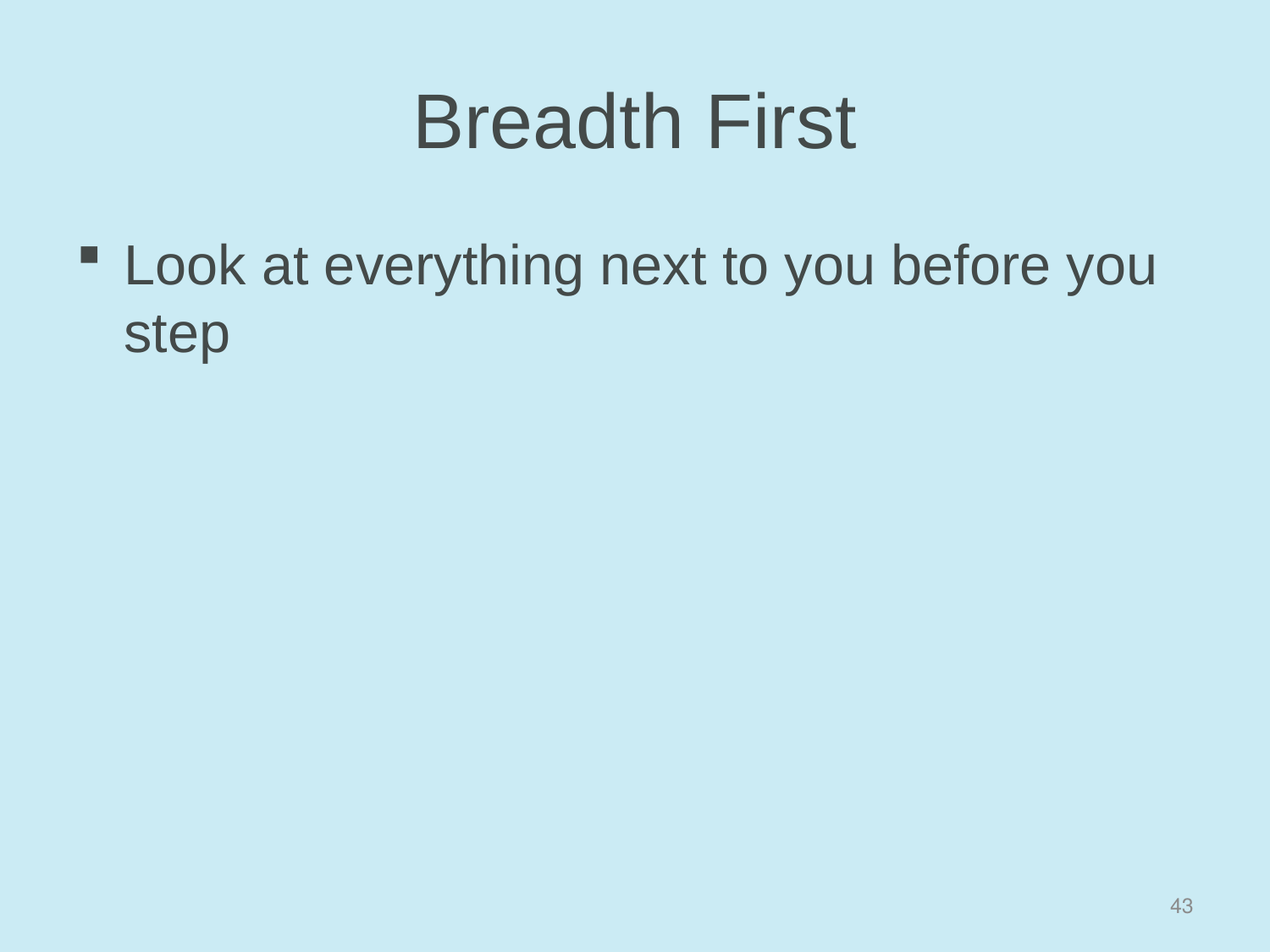

# Breadth First
Look at everything next to you before you step
43